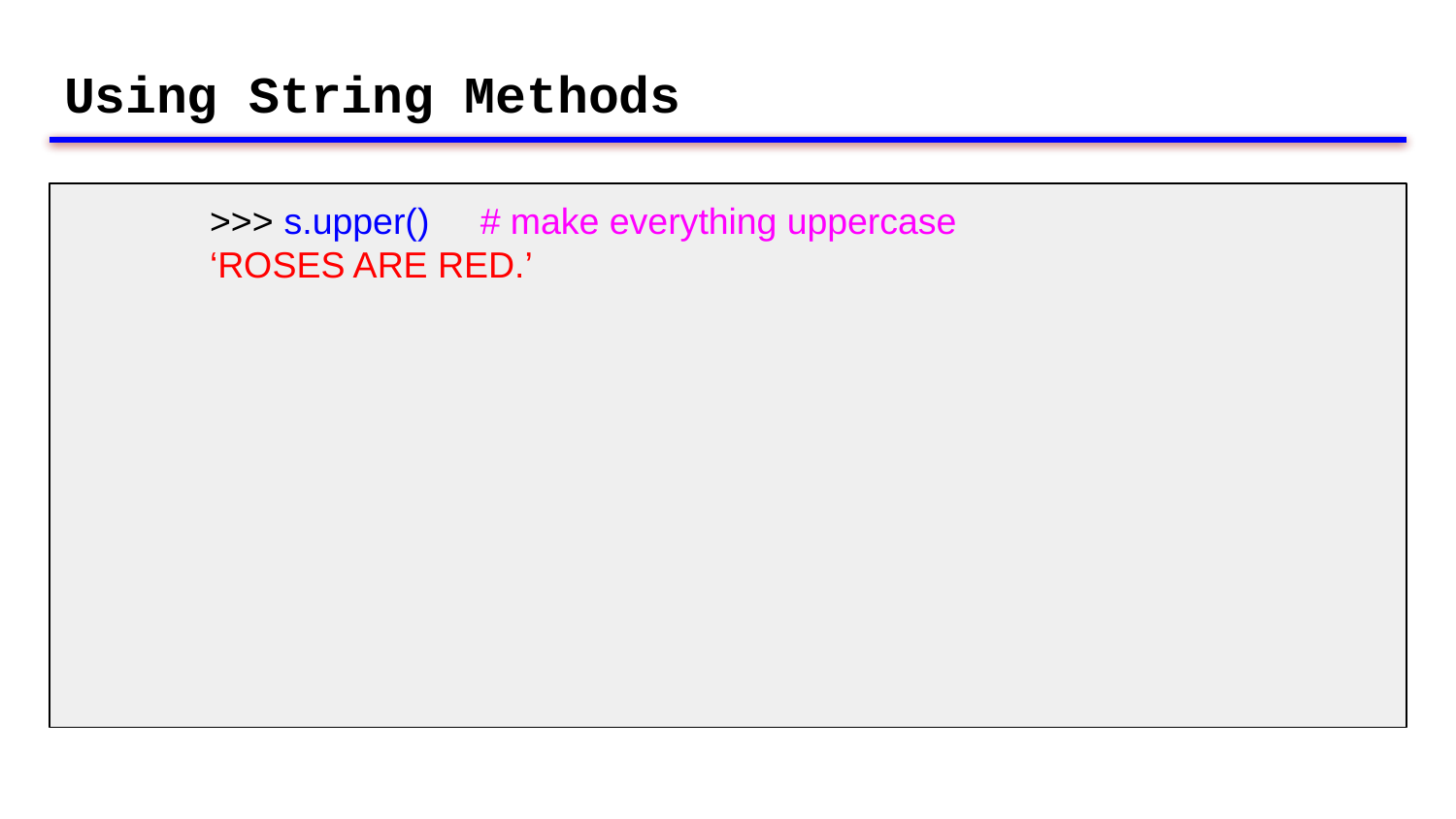

# Using String Methods
	>>> s.upper()     # make everything uppercase
	‘ROSES ARE RED.’